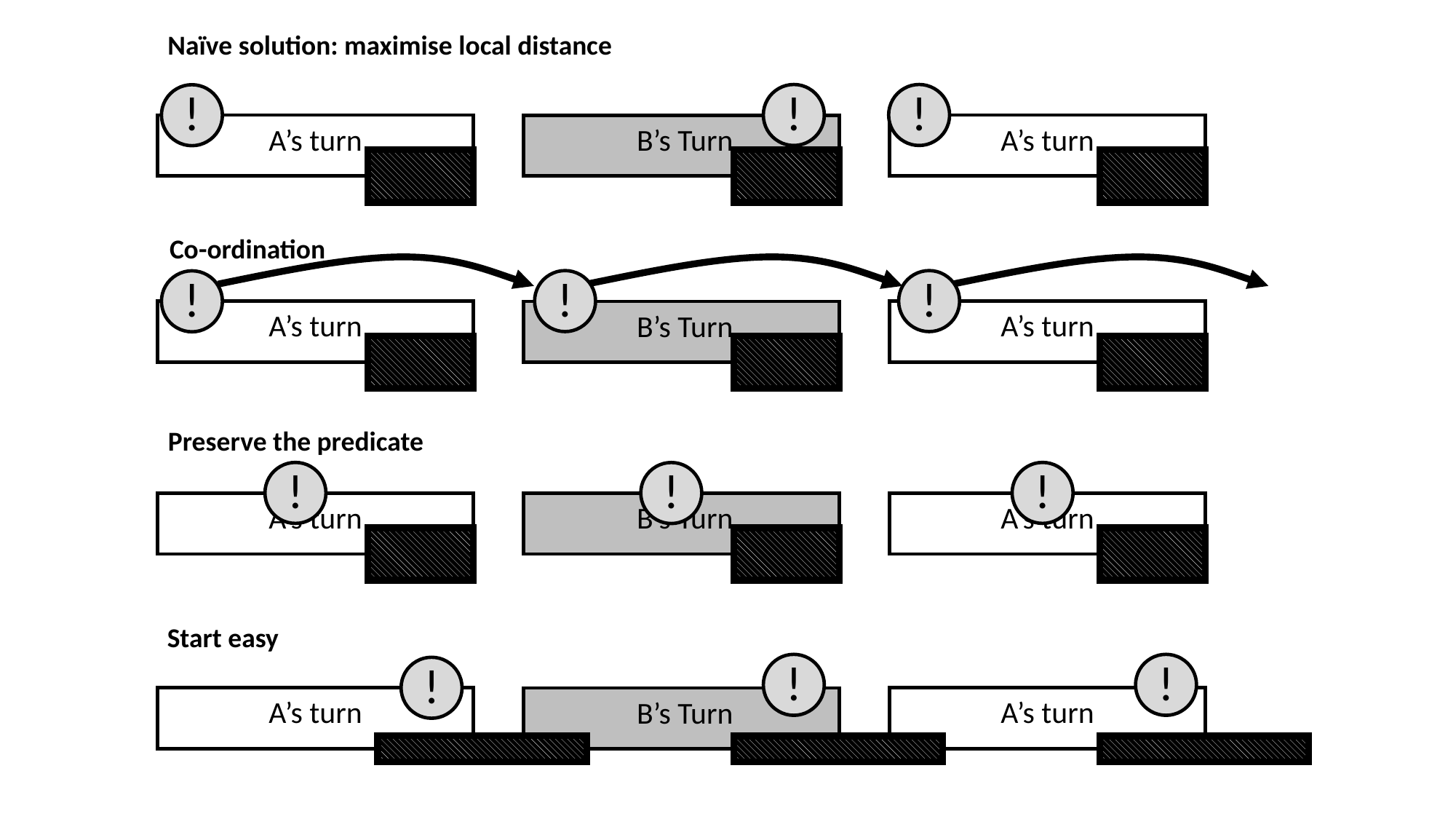

Naïve solution: maximise local distance
!
!
!
A’s turn
A’s turn
 B’s Turn

Co-ordination

!
!
!
A’s turn
A’s turn
 B’s Turn

Preserve the predicate
!
!
!
A’s turn
A’s turn
 B’s Turn

Start easy
!
!
!
A’s turn
A’s turn
 B’s Turn